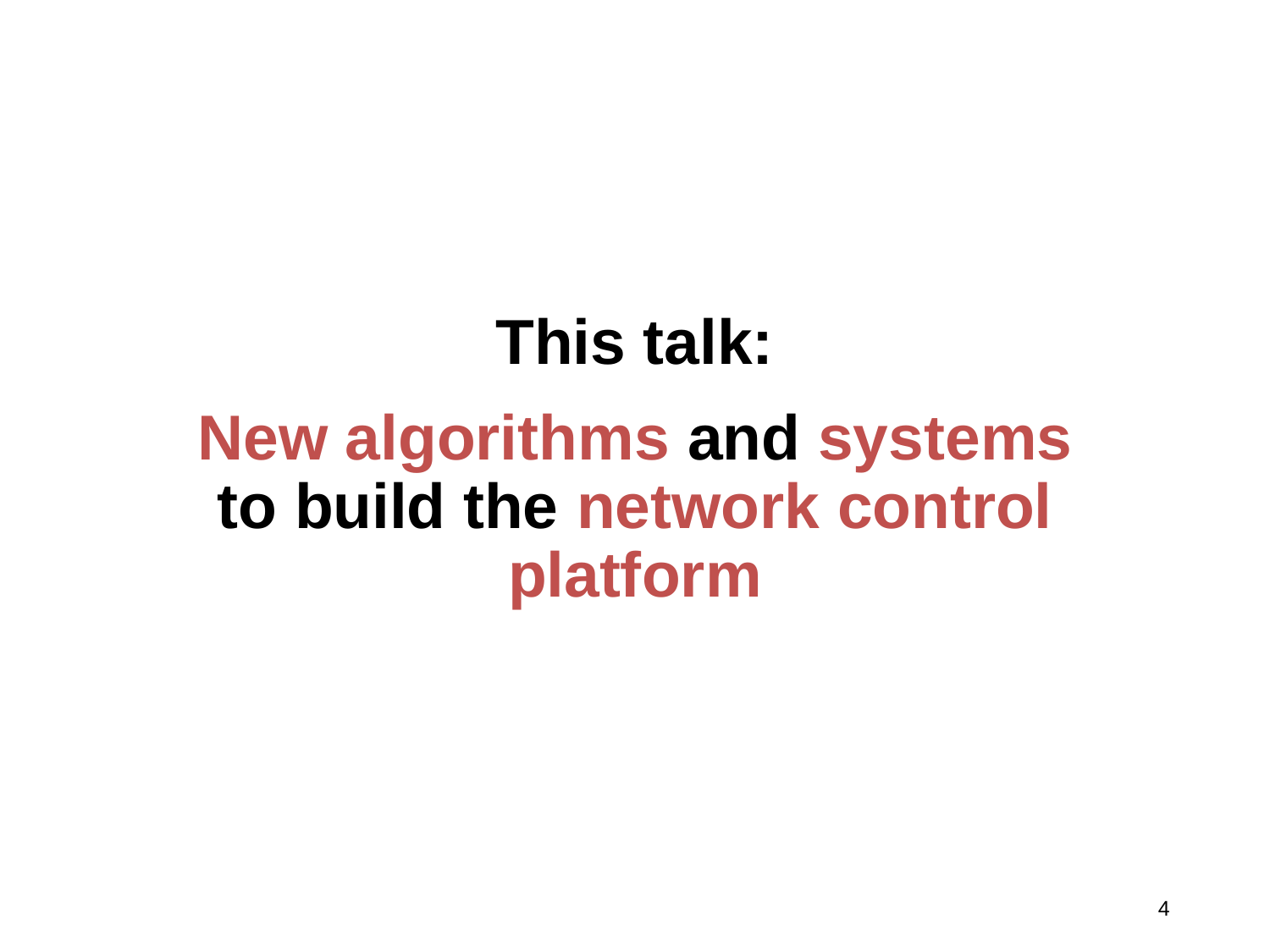

# This talk:
New algorithms and systems
to build the network control platform
4